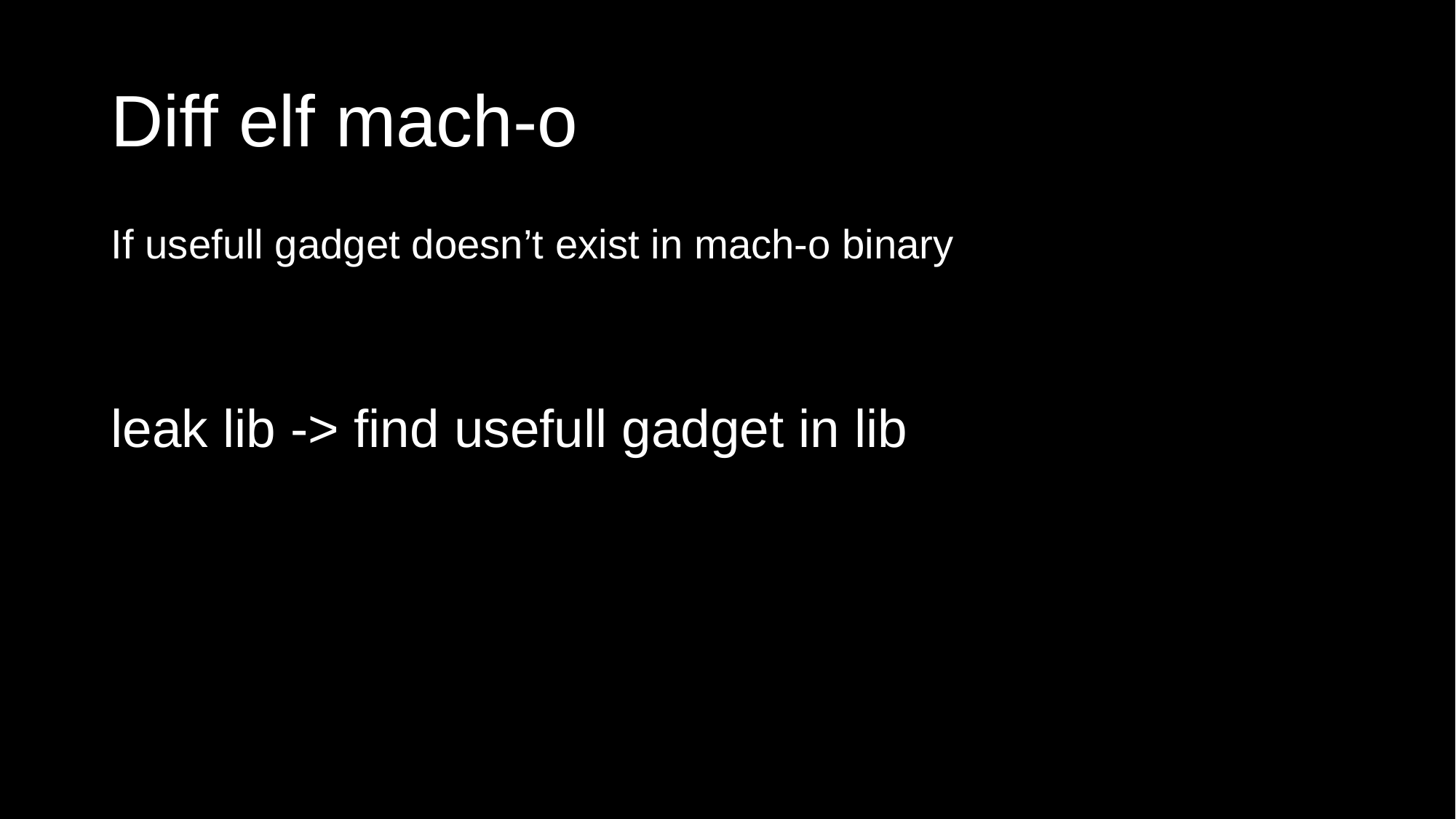

# Diff elf mach-o
If usefull gadget doesn’t exist in mach-o binary

leak lib -> find usefull gadget in lib